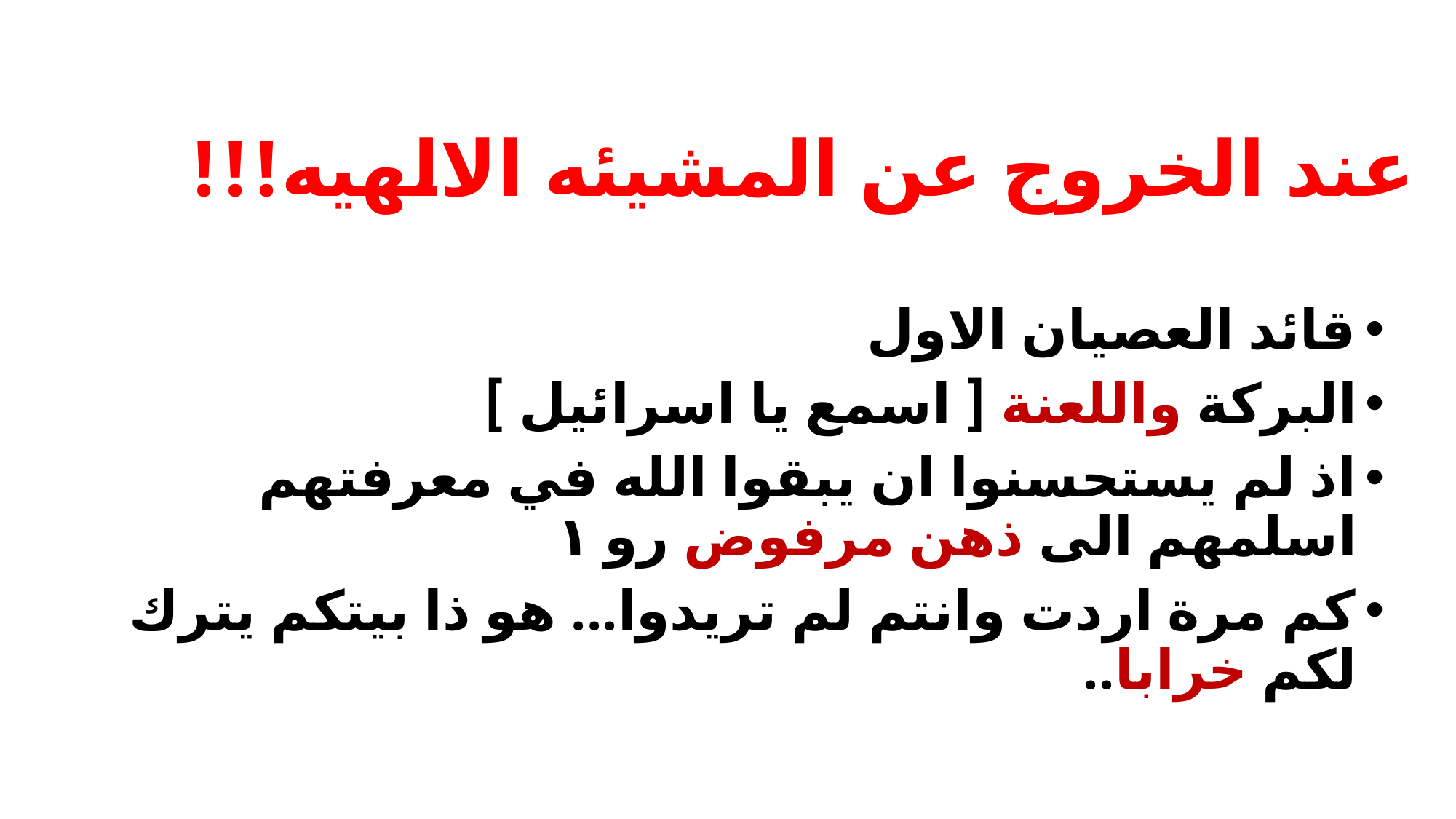

# عند الخروج عن المشيئه الالهيه!!!

قائد العصيان الاول
البركة واللعنة [ اسمع يا اسرائيل ]
اذ لم يستحسنوا ان يبقوا الله في معرفتهم اسلمهم الى ذهن مرفوض رو ١
كم مرة اردت وانتم لم تريدوا... هو ذا بيتكم يترك لكم خرابا..